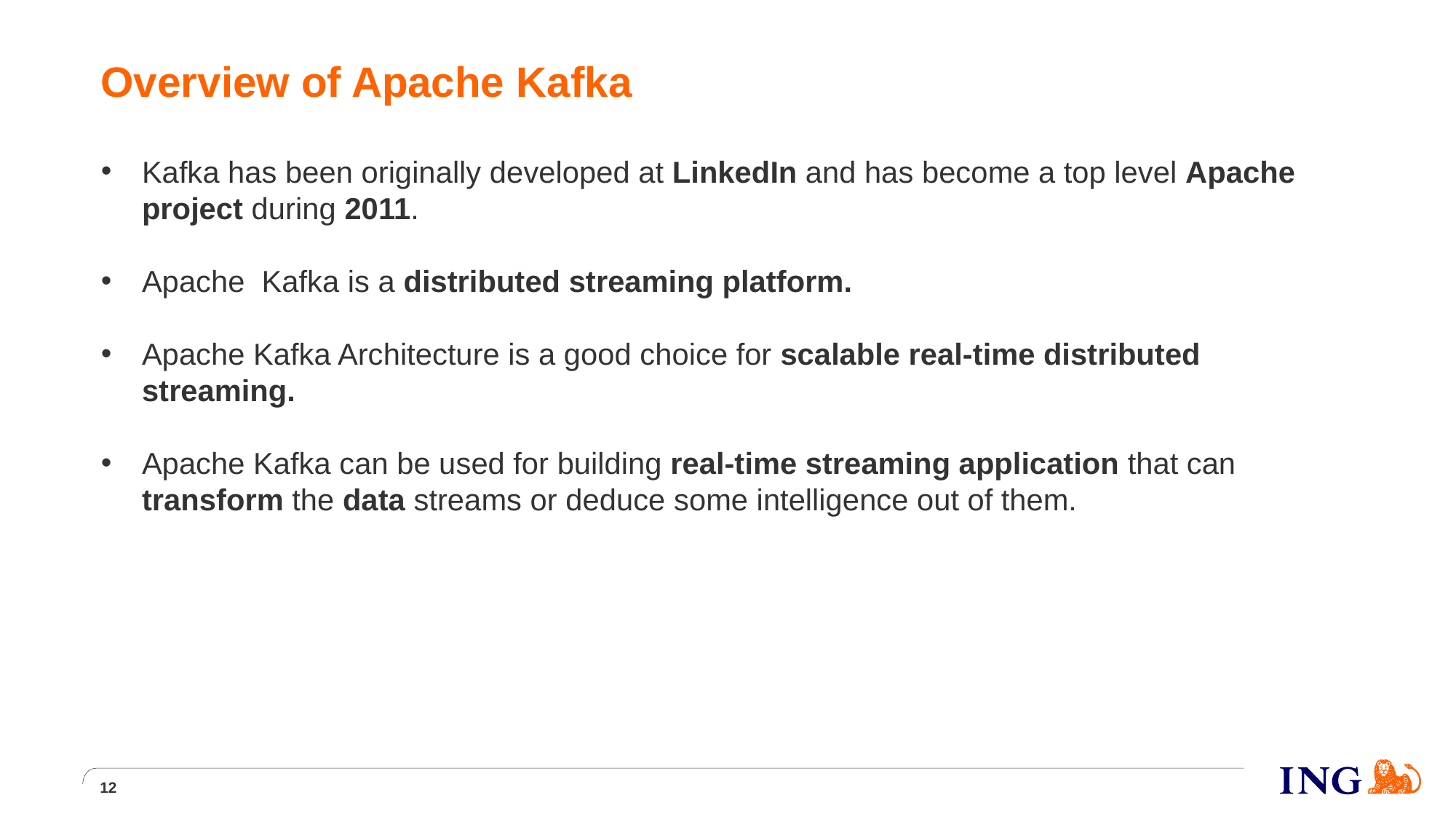

# Overview of Apache Kafka
Kafka has been originally developed at LinkedIn and has become a top level Apache project during 2011.

Apache  Kafka is a distributed streaming platform.

Apache Kafka Architecture is a good choice for scalable real-time distributed streaming.

Apache Kafka can be used for building real-time streaming application that can transform the data streams or deduce some intelligence out of them.

12